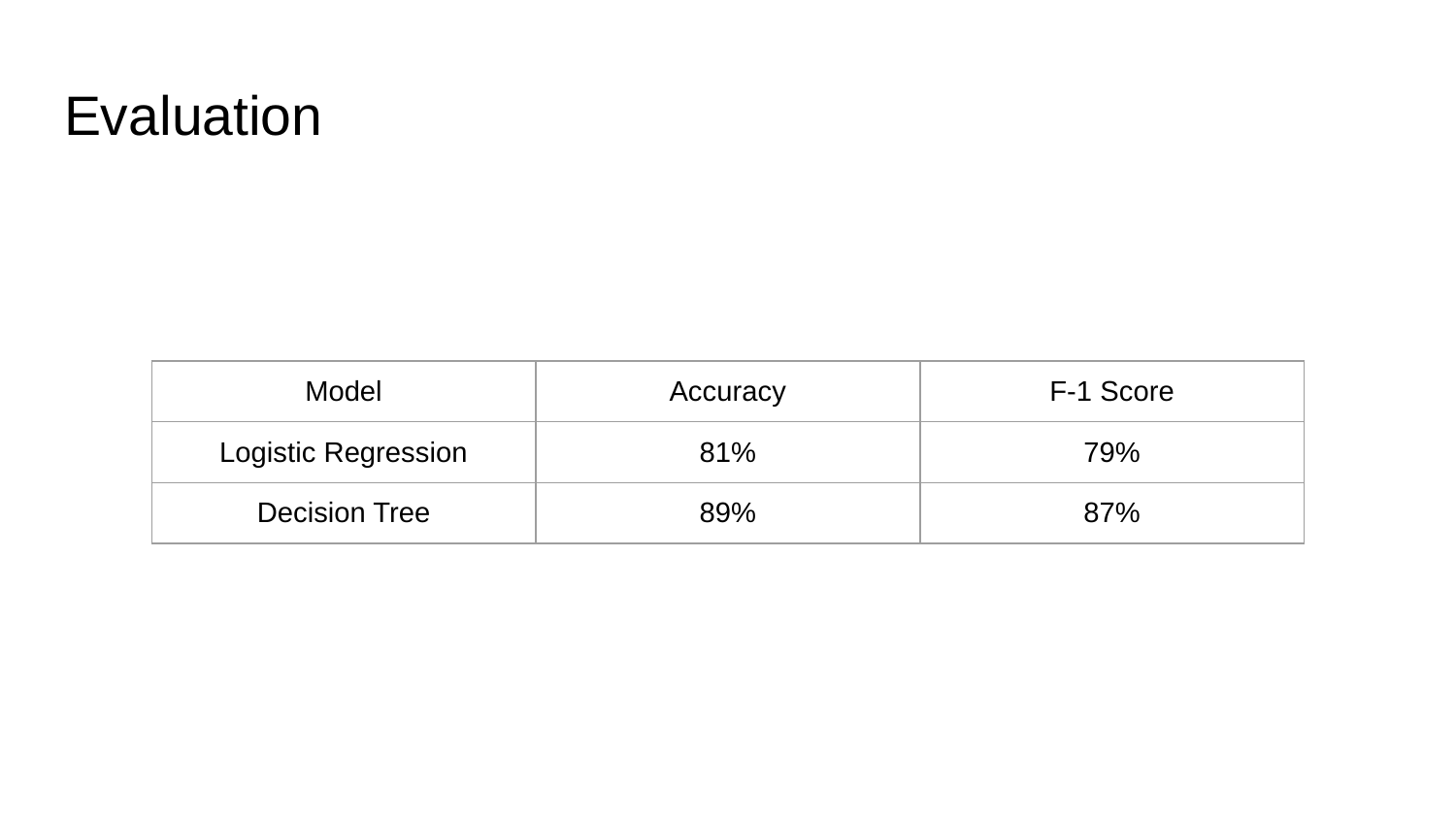

# Evaluation

| Model | Accuracy | F-1 Score |
| --- | --- | --- |
| Logistic Regression | 81% | 79% |
| Decision Tree | 89% | 87% |